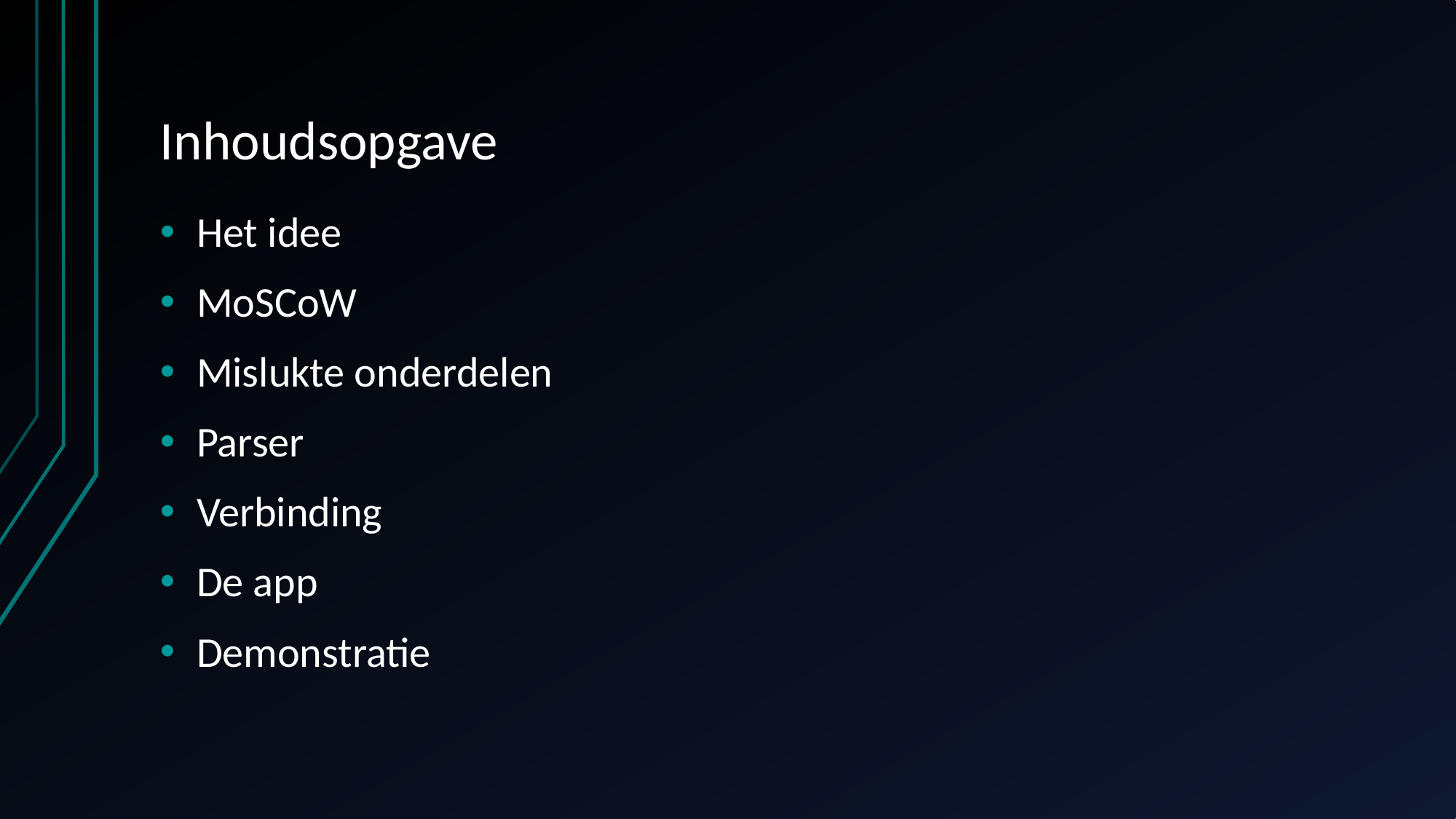

# Inhoudsopgave
Het idee
MoSCoW
Mislukte onderdelen
Parser
Verbinding
De app
Demonstratie